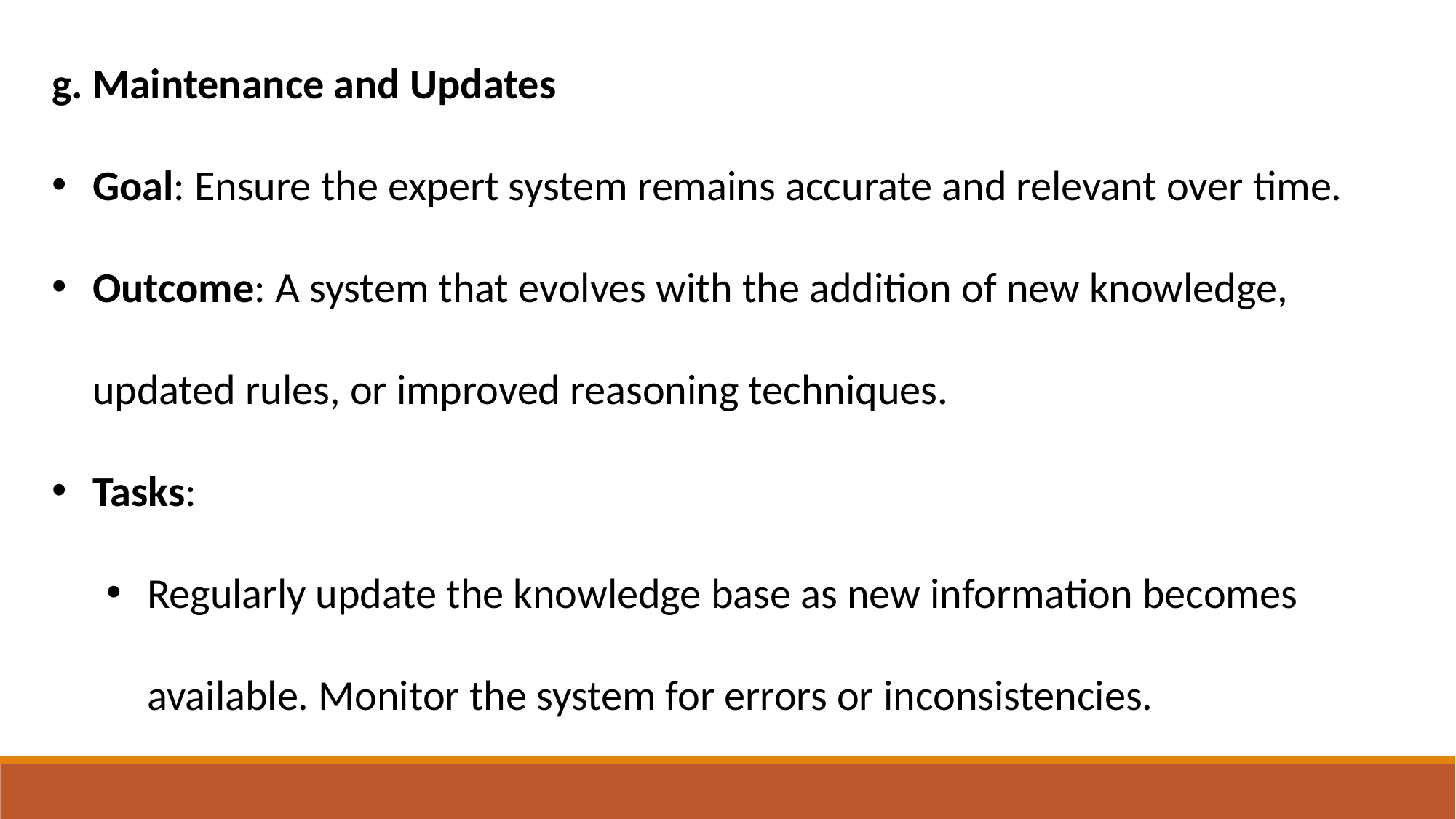

g. Maintenance and Updates
Goal: Ensure the expert system remains accurate and relevant over time.
Outcome: A system that evolves with the addition of new knowledge, updated rules, or improved reasoning techniques.
Tasks:
Regularly update the knowledge base as new information becomes available. Monitor the system for errors or inconsistencies.